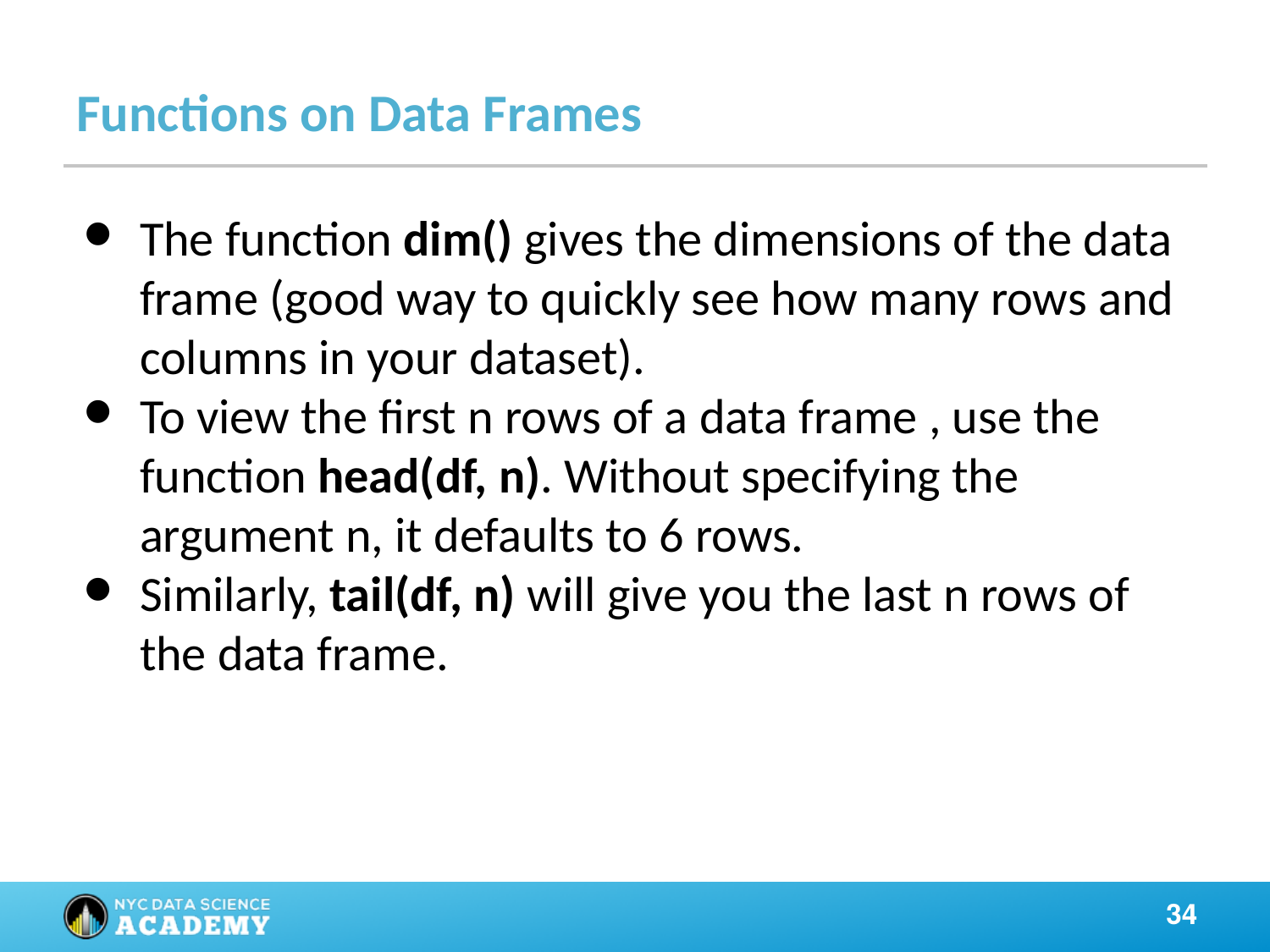

# Functions on Data Frames
The function dim() gives the dimensions of the data frame (good way to quickly see how many rows and columns in your dataset).
To view the first n rows of a data frame , use the function head(df, n). Without specifying the argument n, it defaults to 6 rows.
Similarly, tail(df, n) will give you the last n rows of the data frame.
34